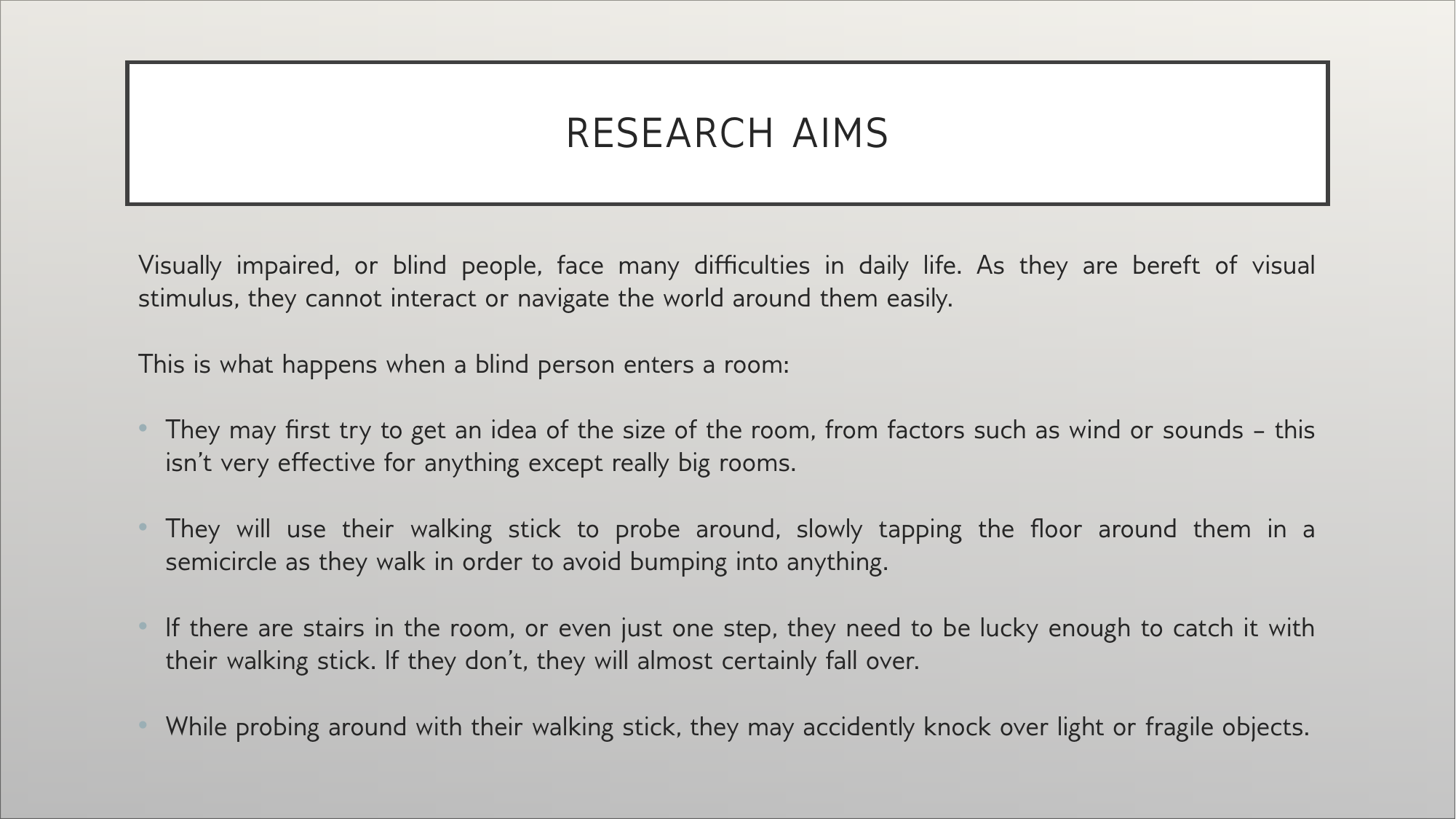

# Research Aims
Visually impaired, or blind people, face many difficulties in daily life. As they are bereft of visual stimulus, they cannot interact or navigate the world around them easily.
This is what happens when a blind person enters a room:
They may first try to get an idea of the size of the room, from factors such as wind or sounds – this isn’t very effective for anything except really big rooms.
They will use their walking stick to probe around, slowly tapping the floor around them in a semicircle as they walk in order to avoid bumping into anything.
If there are stairs in the room, or even just one step, they need to be lucky enough to catch it with their walking stick. If they don’t, they will almost certainly fall over.
While probing around with their walking stick, they may accidently knock over light or fragile objects.